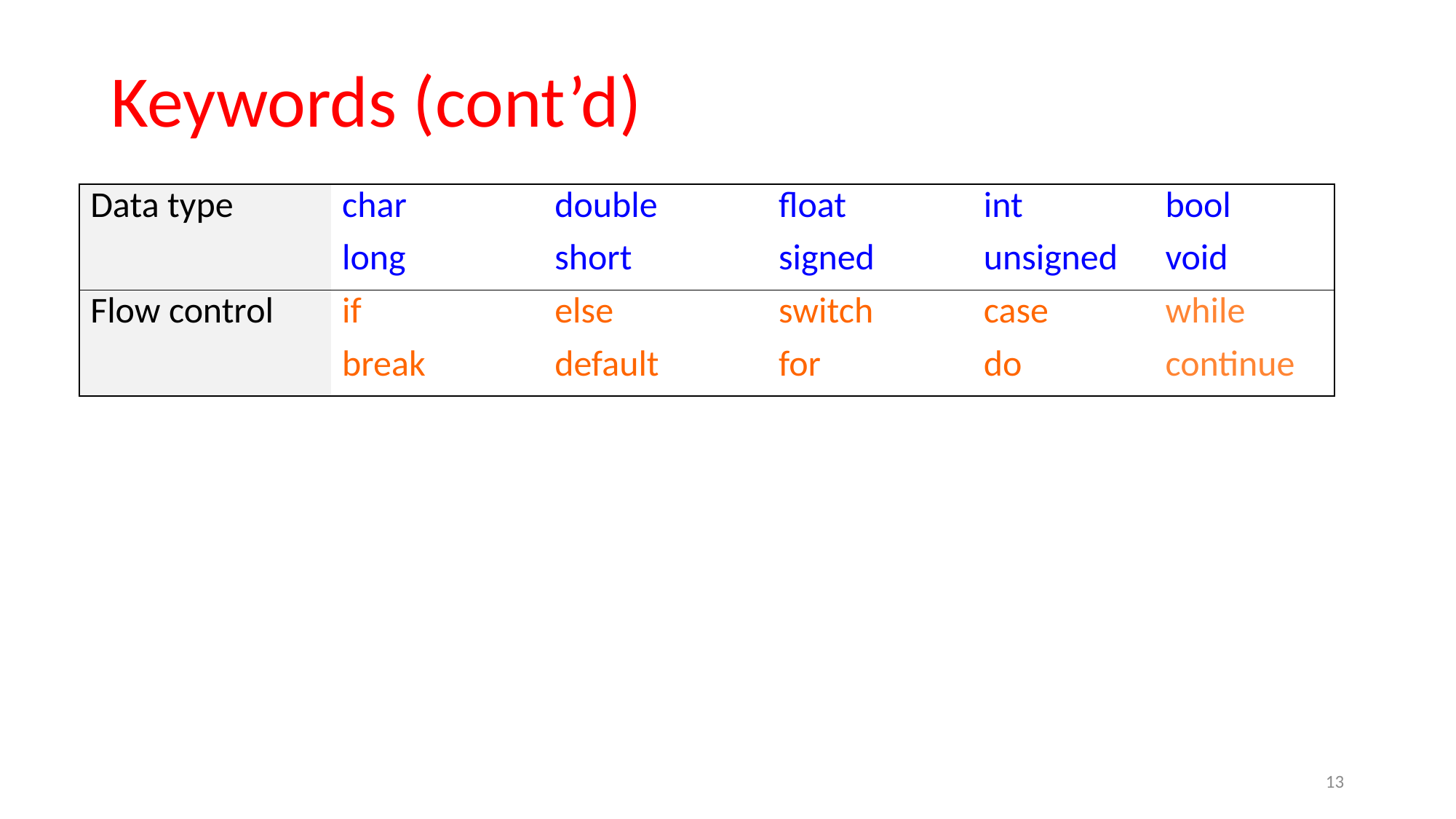

# Keywords (cont’d)
| Data type | char | double | float | int | bool |
| --- | --- | --- | --- | --- | --- |
|  | long | short | signed | unsigned | void |
| Flow control | if | else | switch | case | while |
|  | break | default | for | do | continue |
13